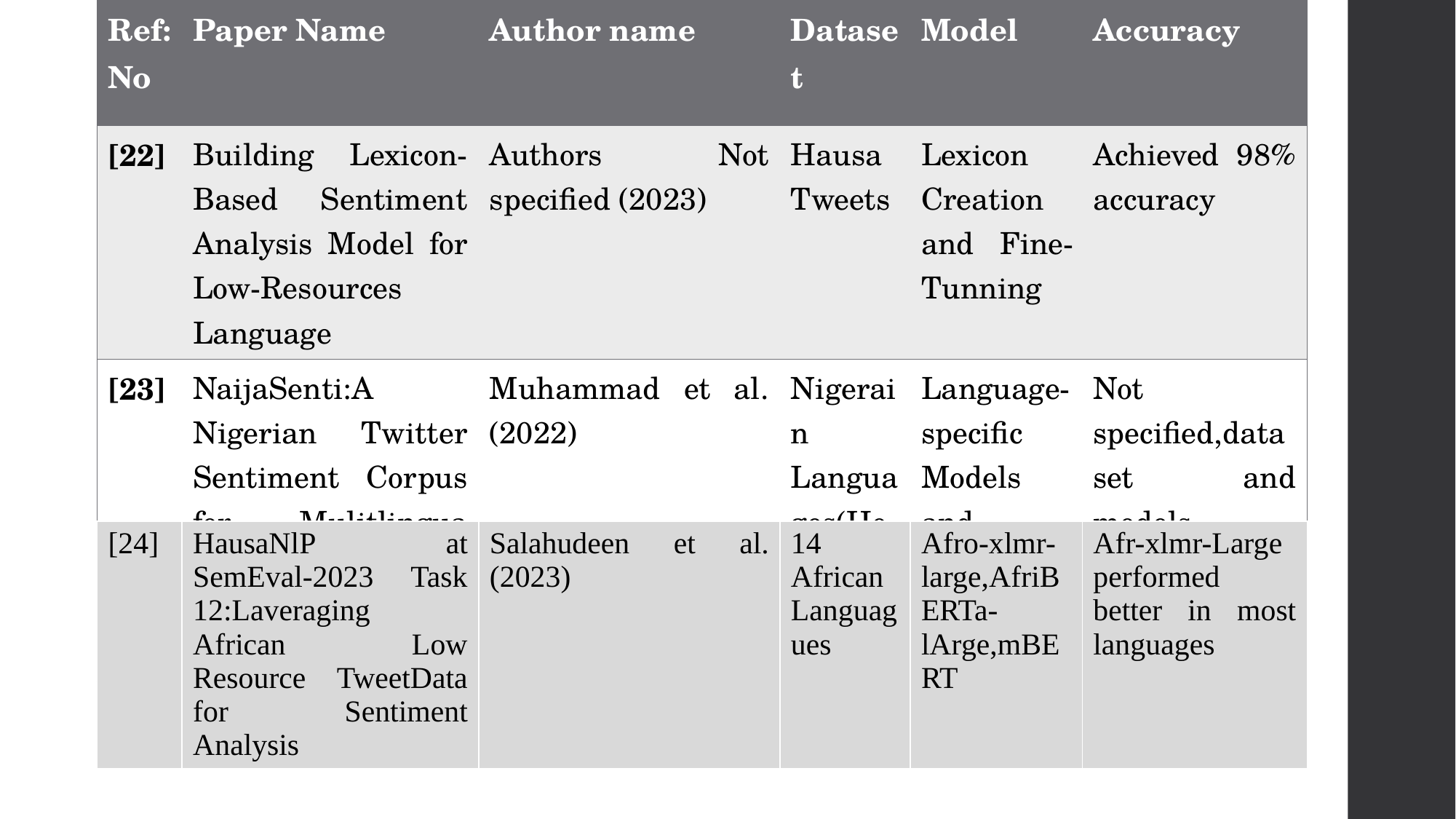

| Ref: No | Paper Name | Author name | Dataset | Model | Accuracy |
| --- | --- | --- | --- | --- | --- |
| [22] | Building Lexicon-Based Sentiment Analysis Model for Low-Resources Language | Authors Not specified (2023) | Hausa Tweets | Lexicon Creation and Fine-Tunning | Achieved 98% accuracy |
| [23] | NaijaSenti:A Nigerian Twitter Sentiment Corpus for Mulitlingua Sentiment Analysis | Muhammad et al.(2022) | Nigerain Languages(Housa,Igbo,Yoruba) | Language-specific Models and Transfer Strategies | Not specified,dataset and models released |
| [24] | HausaNlP at SemEval-2023 Task 12:Laveraging African Low Resource TweetData for Sentiment Analysis | Salahudeen et al.(2023) | 14 African Languagues | Afro-xlmr-large,AfriBERTa-lArge,mBERT | Afr-xlmr-Large performed better in most languages |
| --- | --- | --- | --- | --- | --- |